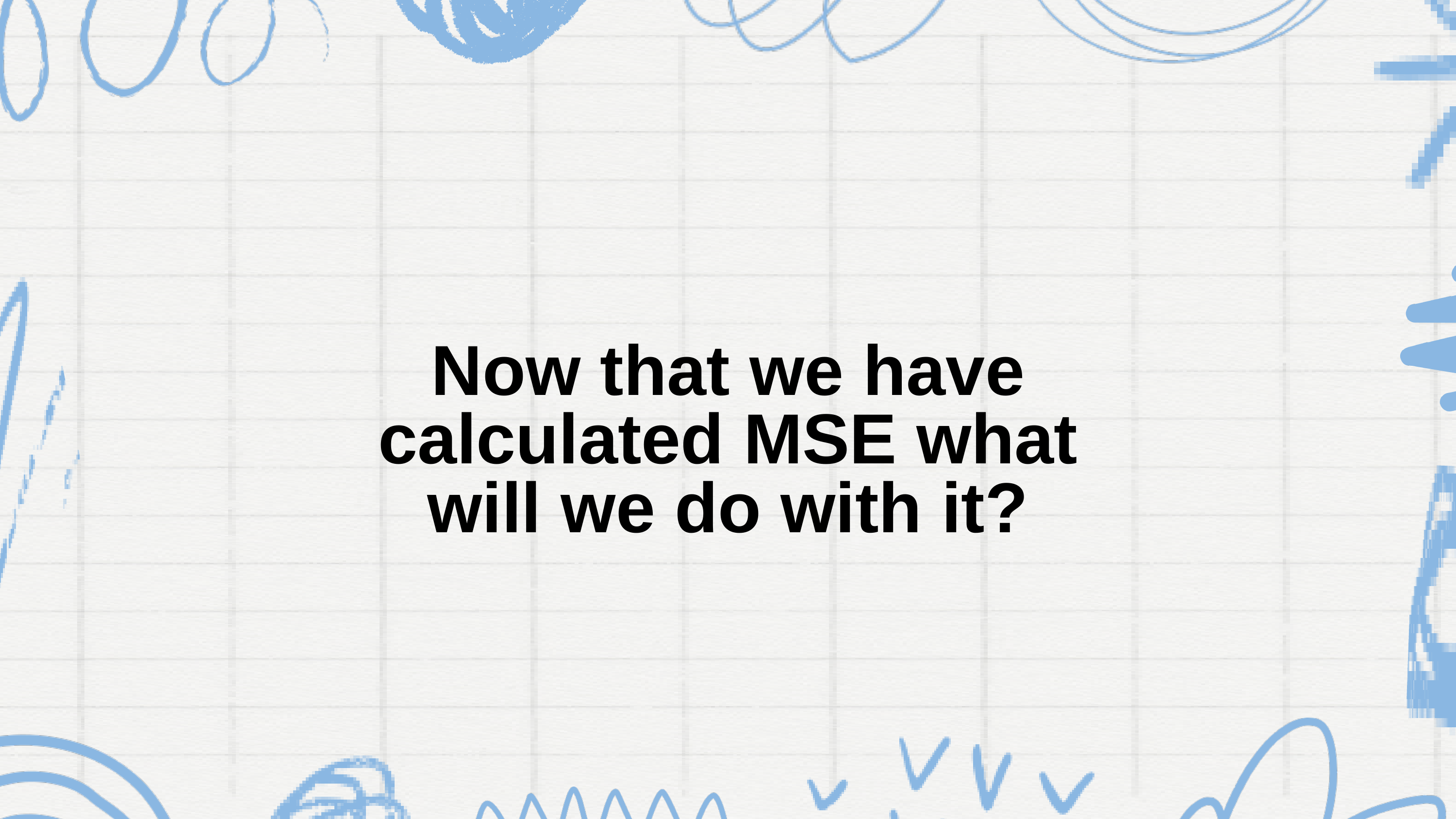

Now that we have calculated MSE what will we do with it?